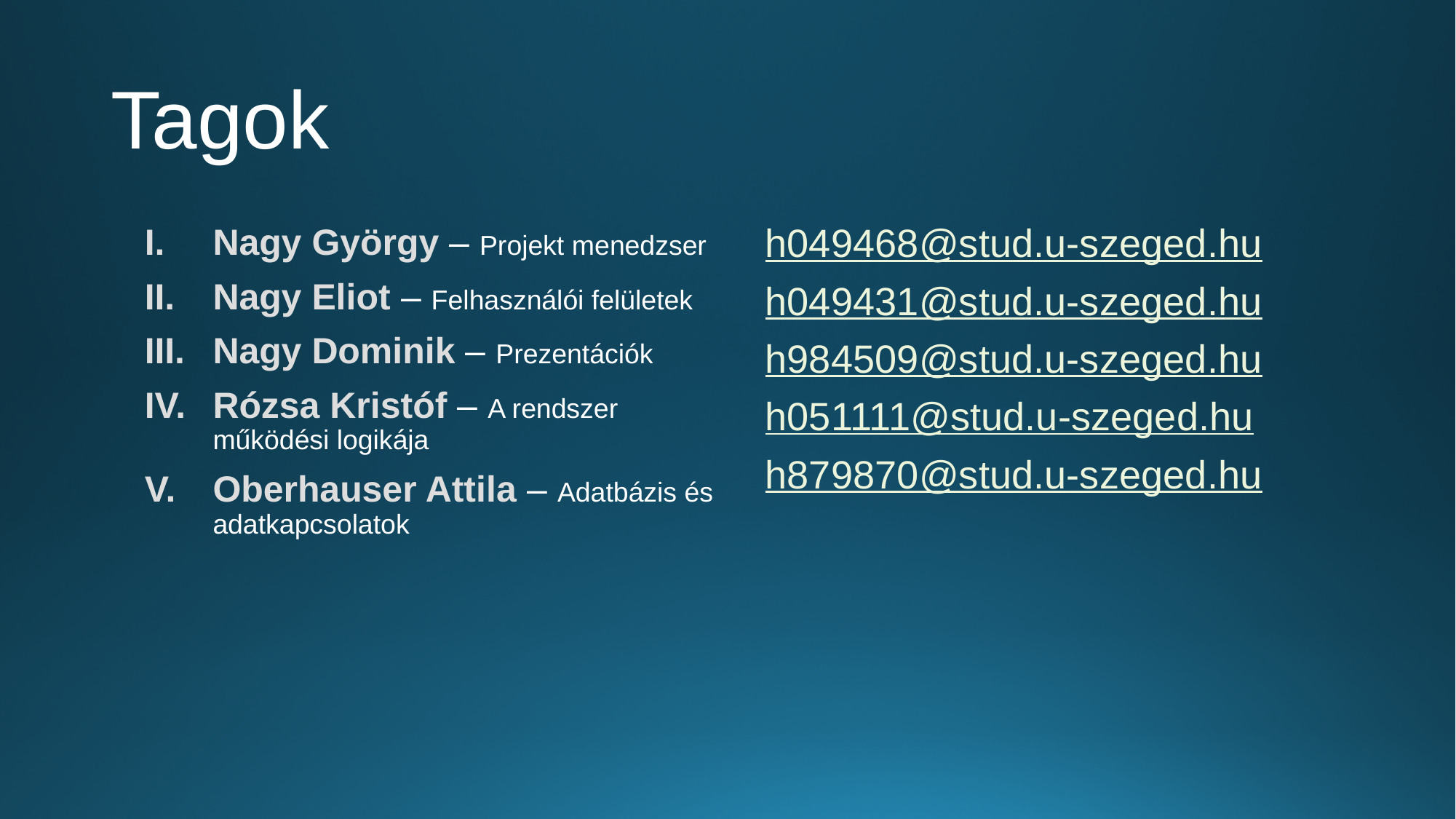

# Tagok
Nagy György – Projekt menedzser
Nagy Eliot – Felhasználói felületek
Nagy Dominik – Prezentációk
Rózsa Kristóf – A rendszer működési logikája
Oberhauser Attila – Adatbázis és adatkapcsolatok
h049468@stud.u-szeged.hu
h049431@stud.u-szeged.hu
h984509@stud.u-szeged.hu
h051111@stud.u-szeged.hu
h879870@stud.u-szeged.hu